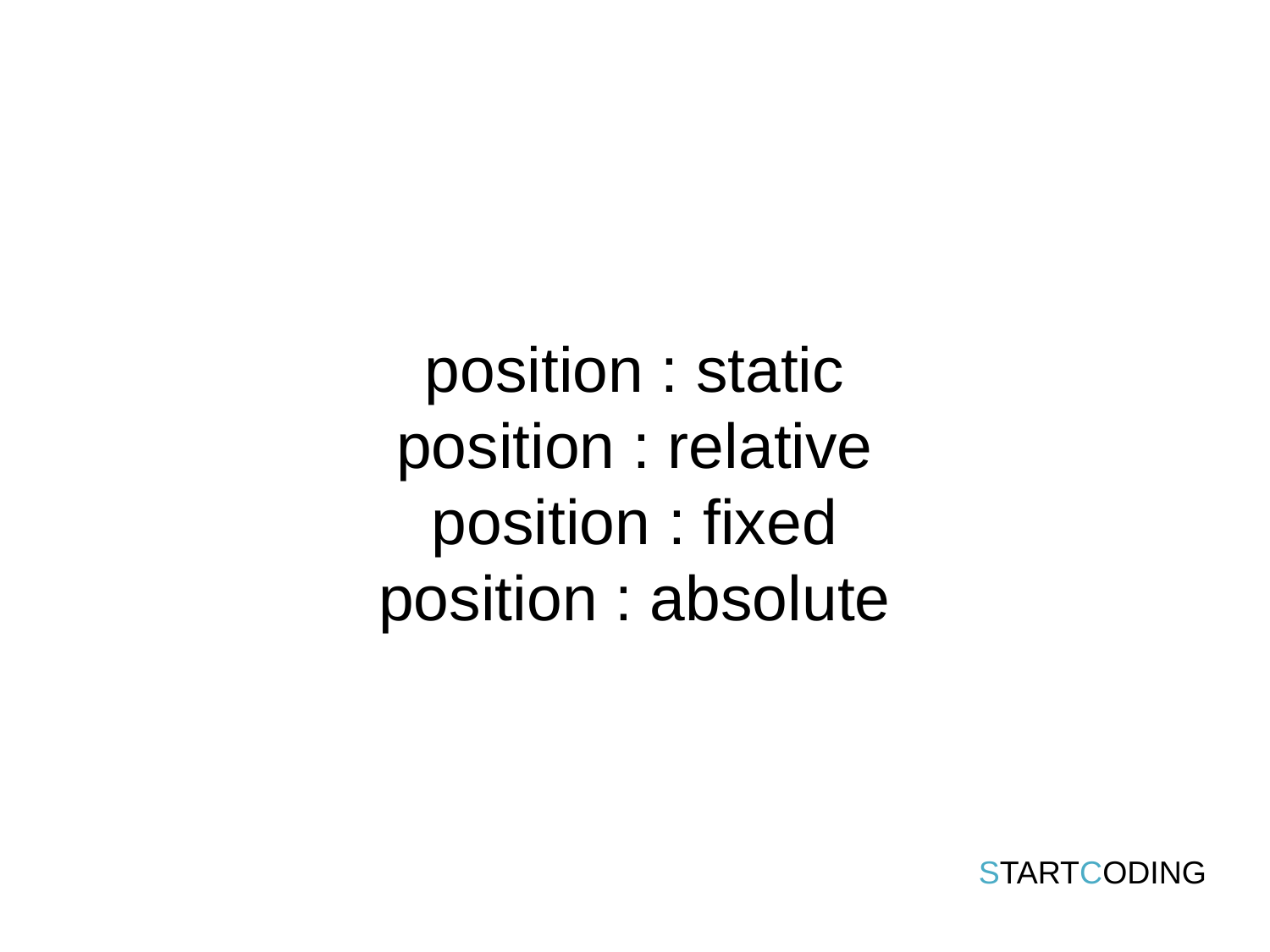

position : static
position : relative
position : fixed
position : absolute
STARTCODING